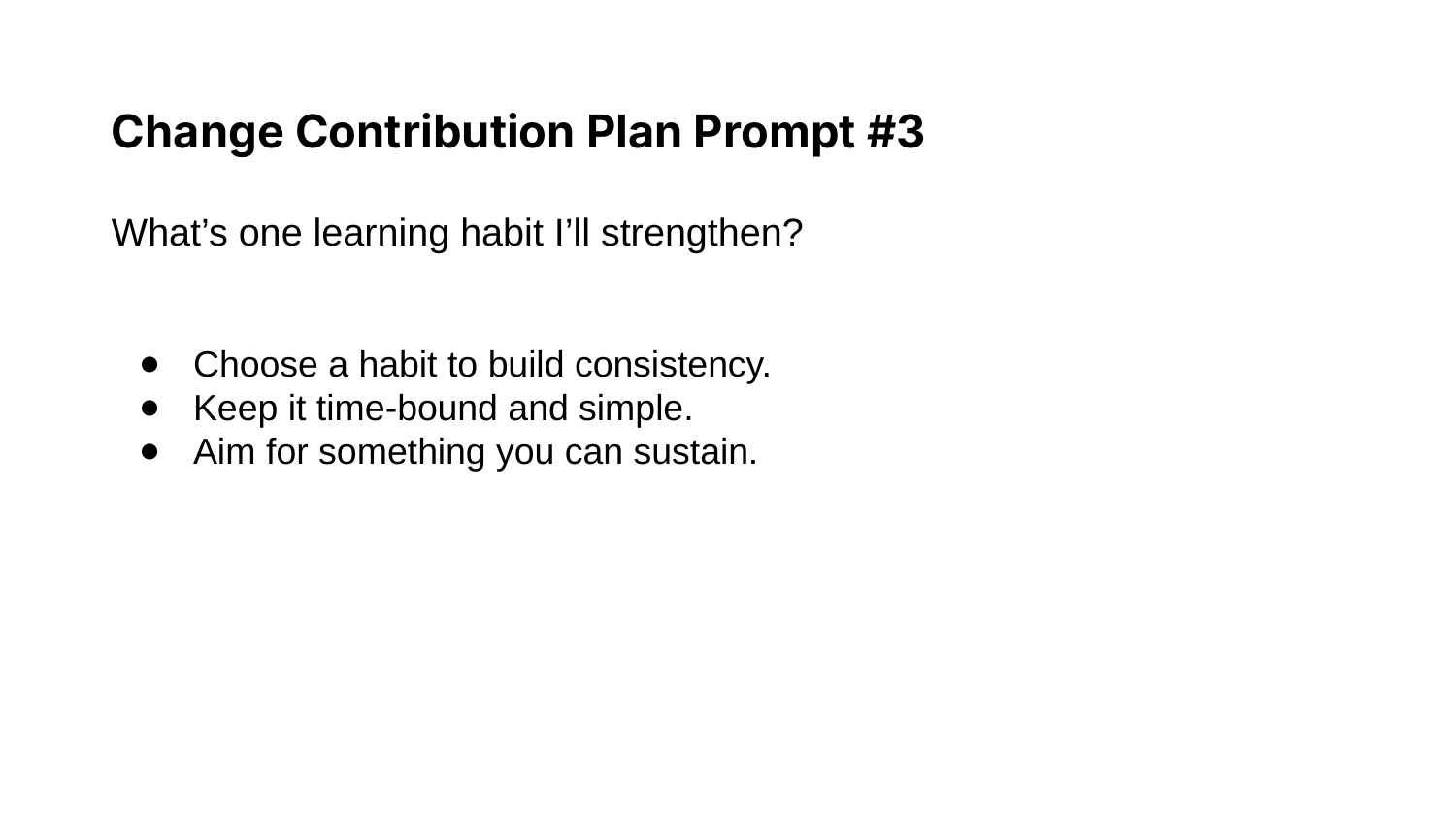

Change Contribution Plan Prompt #3
What’s one learning habit I’ll strengthen?
Choose a habit to build consistency.
Keep it time-bound and simple.
Aim for something you can sustain.